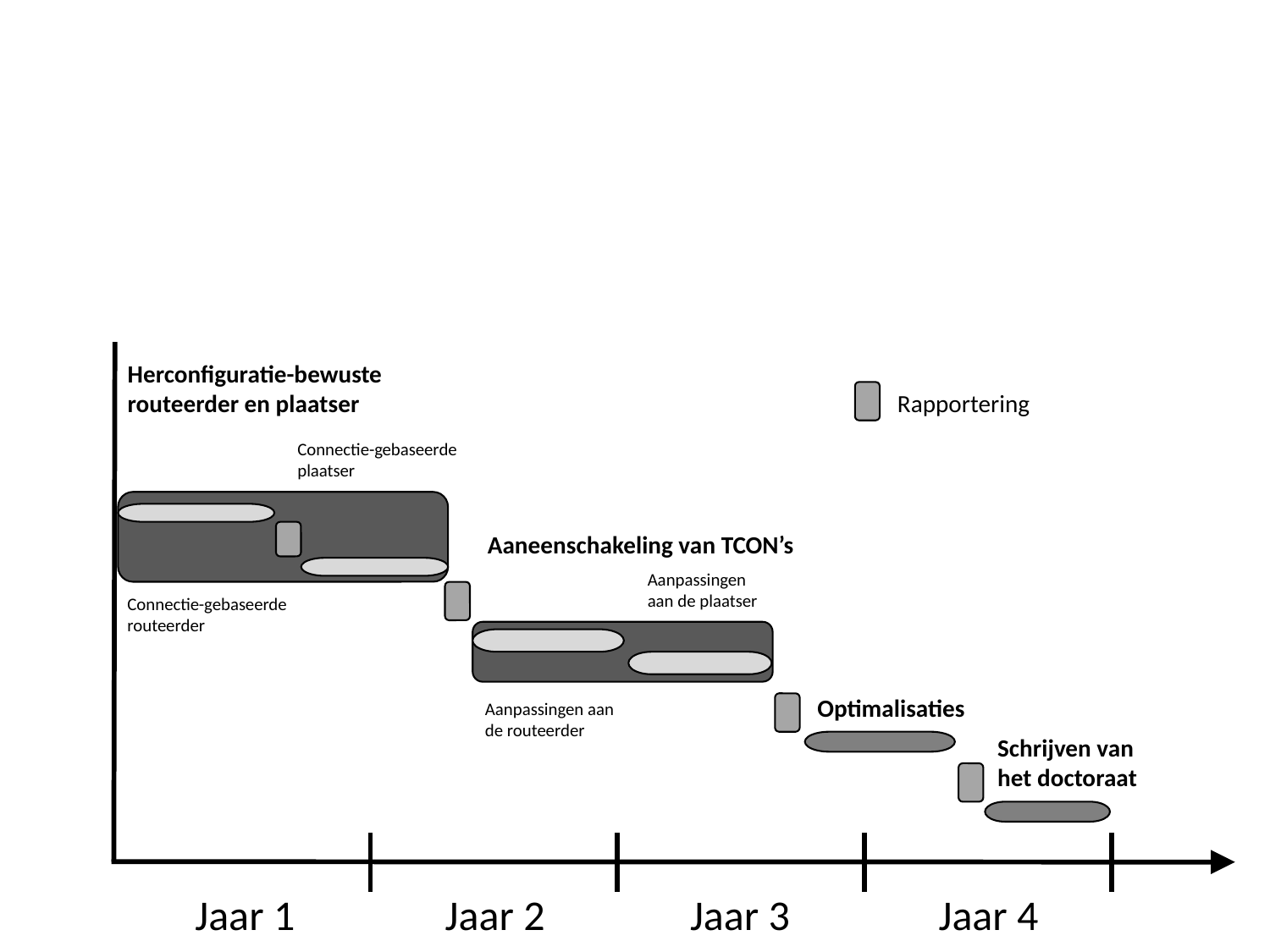

Herconfiguratie-bewuste routeerder en plaatser

Rapportering
Connectie-gebaseerde plaatser

Aaneenschakeling van TCON’s
Aanpassingen aan de plaatser

Connectie-gebaseerde routeerder

Optimalisaties
Aanpassingen aan de routeerder

Schrijven van het doctoraat

Jaar 1
Jaar 2
Jaar 3
Jaar 4